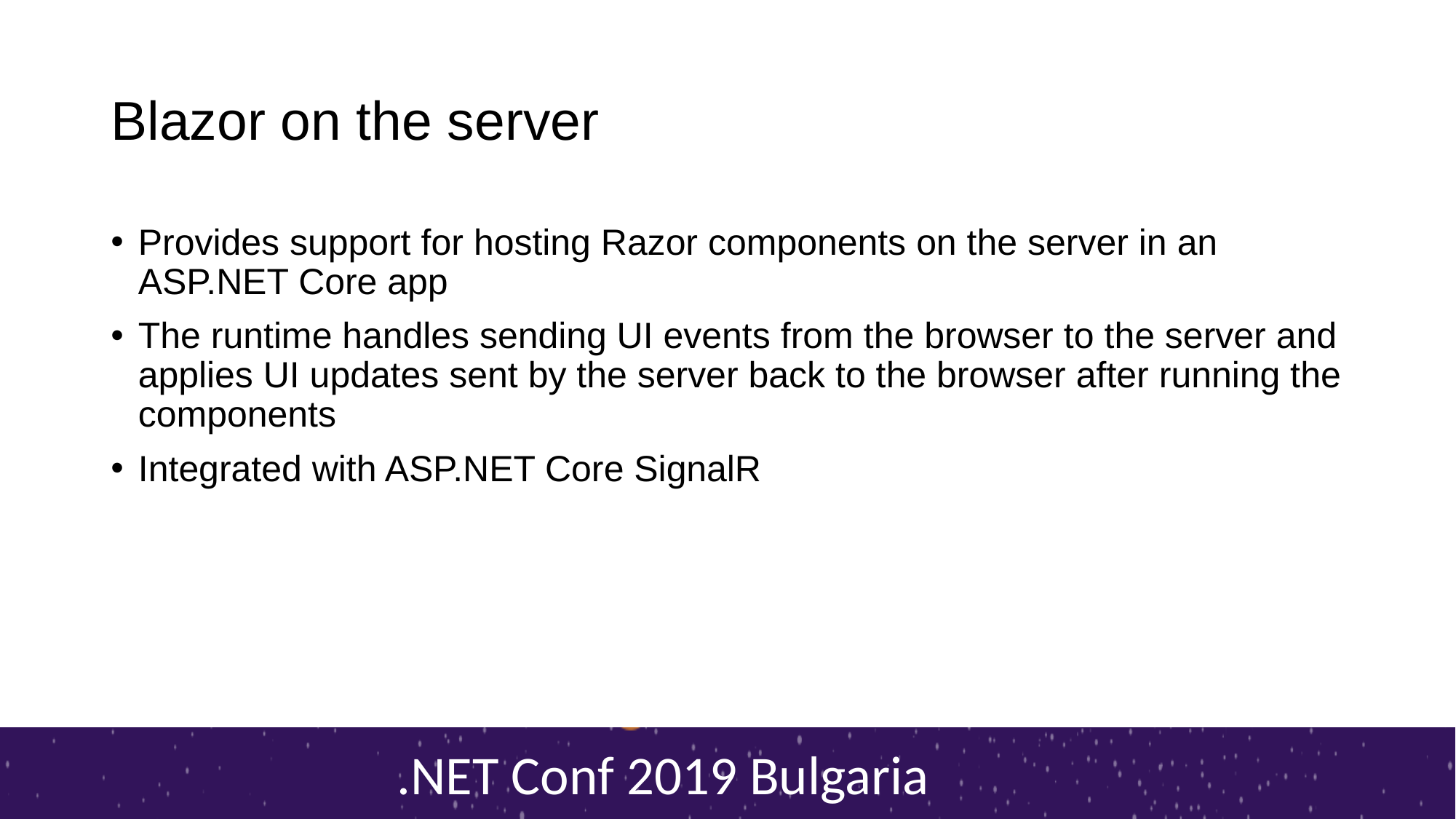

# Blazor on the server
Provides support for hosting Razor components on the server in an ASP.NET Core app
The runtime handles sending UI events from the browser to the server and applies UI updates sent by the server back to the browser after running the components
Integrated with ASP.NET Core SignalR